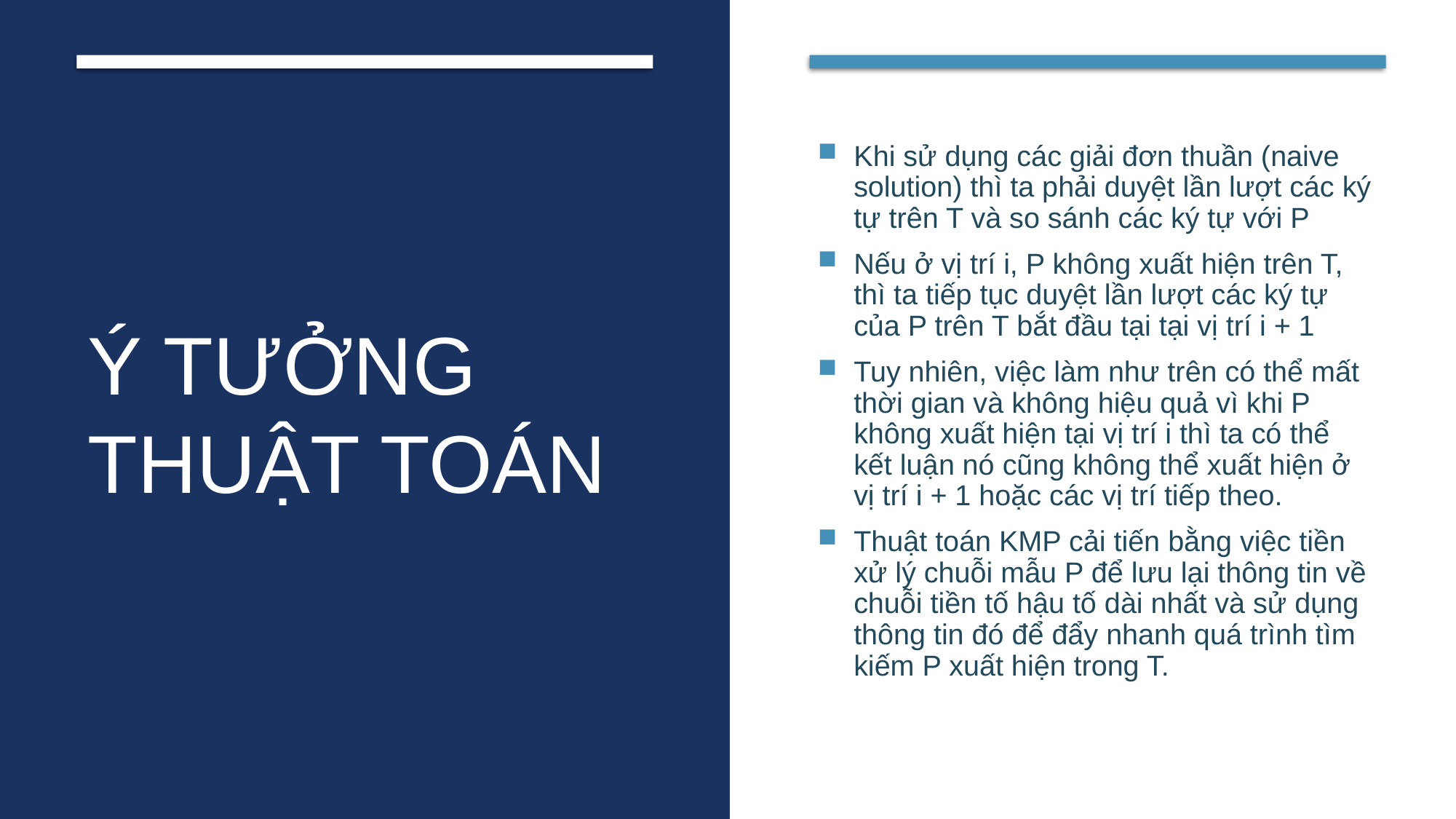

# Ý tưởng thuật toán
Khi sử dụng các giải đơn thuần (naive solution) thì ta phải duyệt lần lượt các ký tự trên T và so sánh các ký tự với P
Nếu ở vị trí i, P không xuất hiện trên T, thì ta tiếp tục duyệt lần lượt các ký tự của P trên T bắt đầu tại tại vị trí i + 1
Tuy nhiên, việc làm như trên có thể mất thời gian và không hiệu quả vì khi P không xuất hiện tại vị trí i thì ta có thể kết luận nó cũng không thể xuất hiện ở vị trí i + 1 hoặc các vị trí tiếp theo.
Thuật toán KMP cải tiến bằng việc tiền xử lý chuỗi mẫu P để lưu lại thông tin về chuỗi tiền tố hậu tố dài nhất và sử dụng thông tin đó để đẩy nhanh quá trình tìm kiếm P xuất hiện trong T.
Khoa Công nghệ thông tin
8